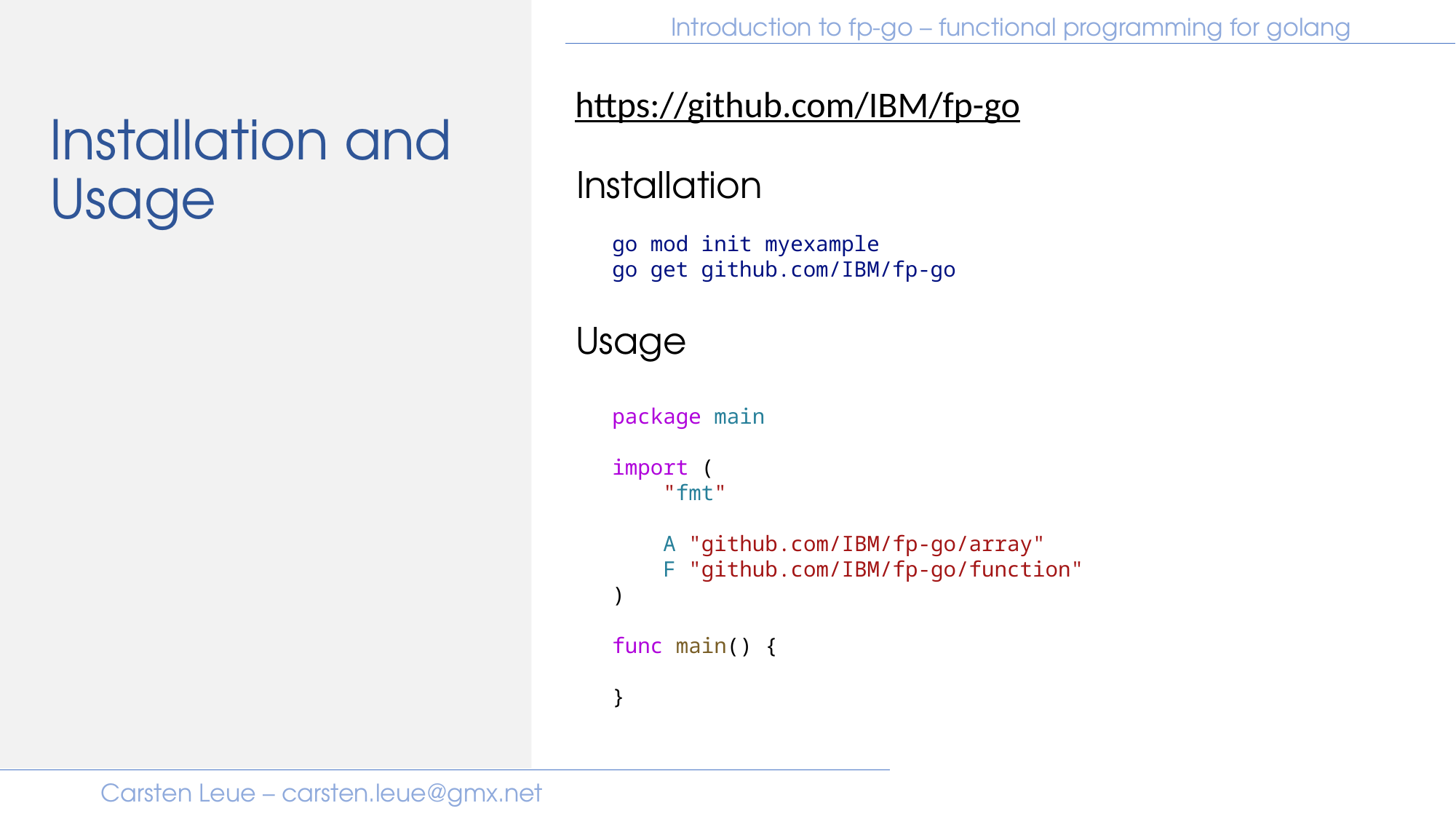

https://github.com/IBM/fp-go
# Installation and Usage
Installation
go mod init myexample
go get github.com/IBM/fp-go
Usage
package main
import (
    "fmt"
    A "github.com/IBM/fp-go/array"
    F "github.com/IBM/fp-go/function"
)
func main() {
}